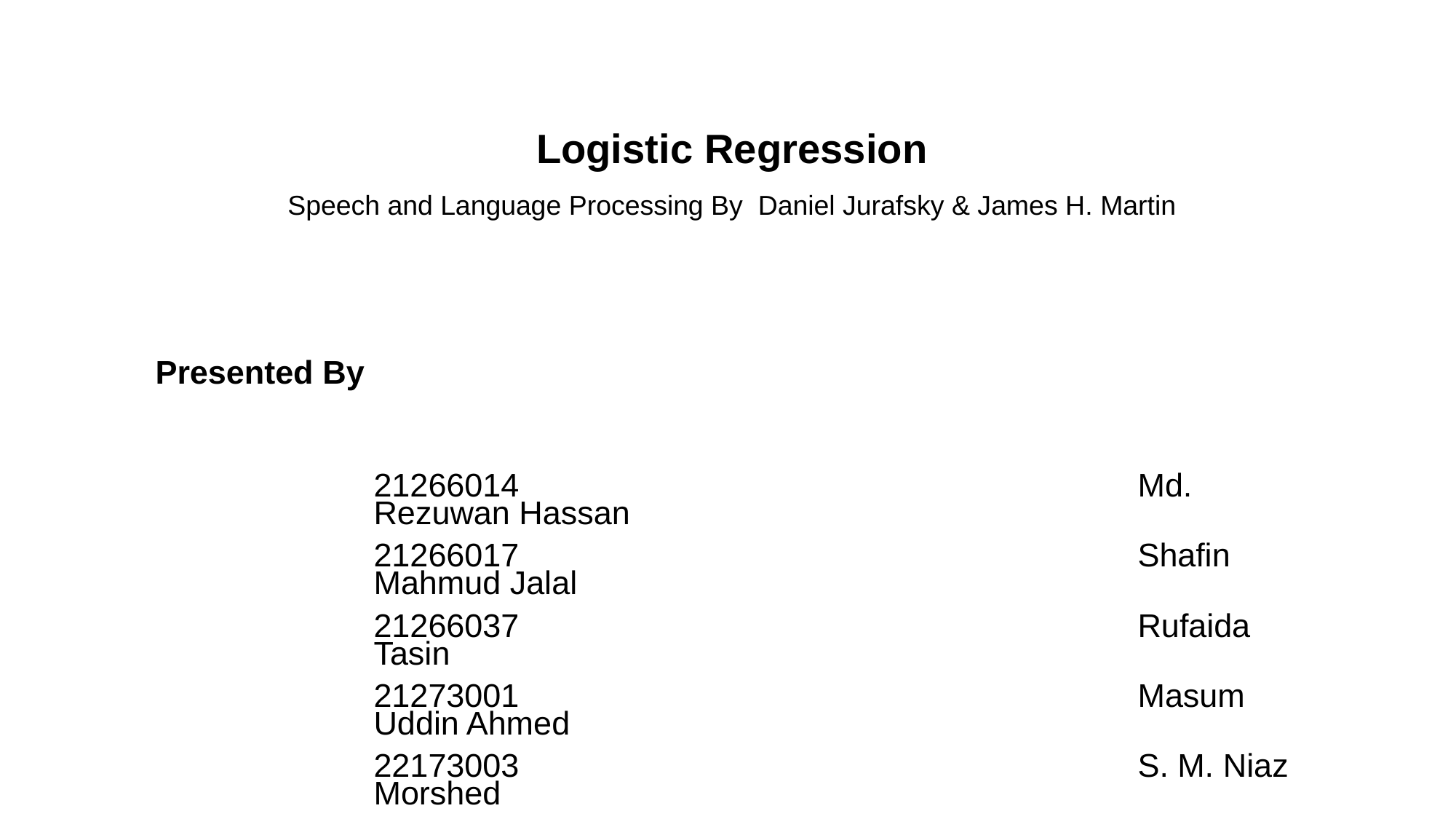

# Logistic Regression Speech and Language Processing By  Daniel Jurafsky & James H. Martin
Presented By

21266014						Md. Rezuwan Hassan
21266017						Shafin Mahmud Jalal
21266037						Rufaida Tasin
21273001						Masum Uddin Ahmed
22173003						S. M. Niaz Morshed

 Group :11